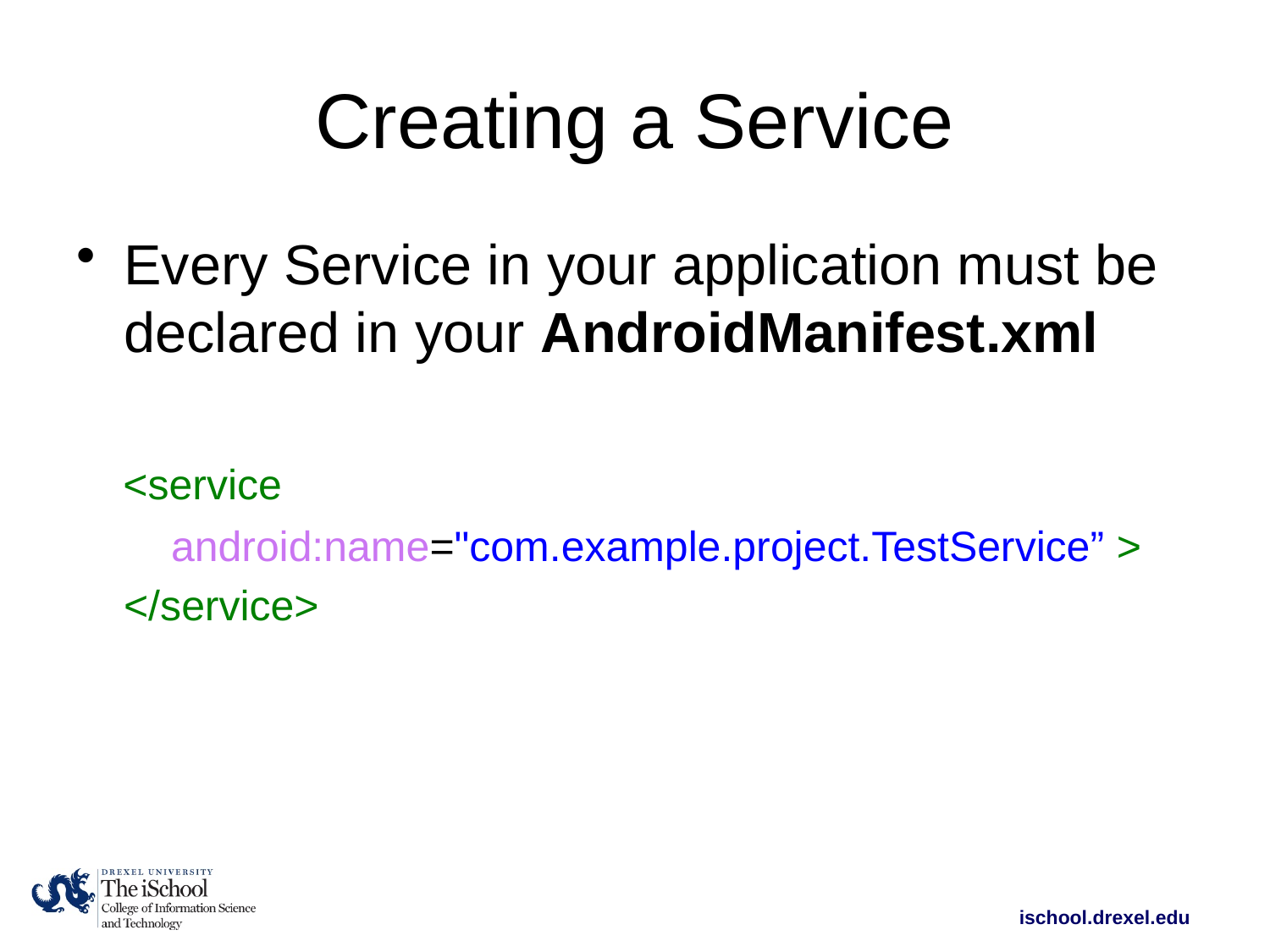

# Creating a Service
Every Service in your application must be declared in your AndroidManifest.xml
   <service
        android:name="com.example.project.TestService” >
    </service>